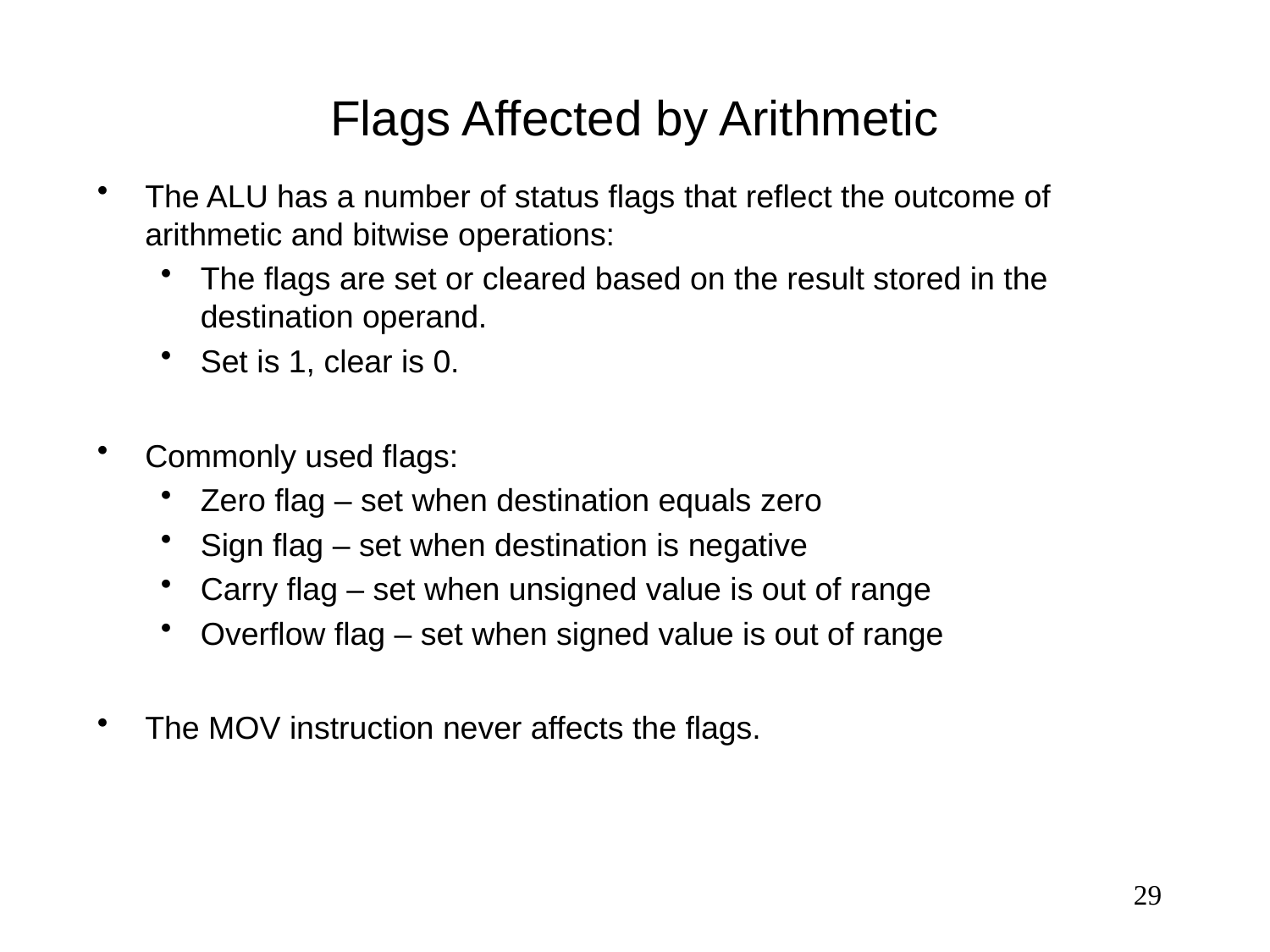

# Flags Affected by Arithmetic
The ALU has a number of status flags that reflect the outcome of arithmetic and bitwise operations:
The flags are set or cleared based on the result stored in the destination operand.
Set is 1, clear is 0.

Commonly used flags:
Zero flag – set when destination equals zero
Sign flag – set when destination is negative
Carry flag – set when unsigned value is out of range
Overflow flag – set when signed value is out of range

The MOV instruction never affects the flags.
29